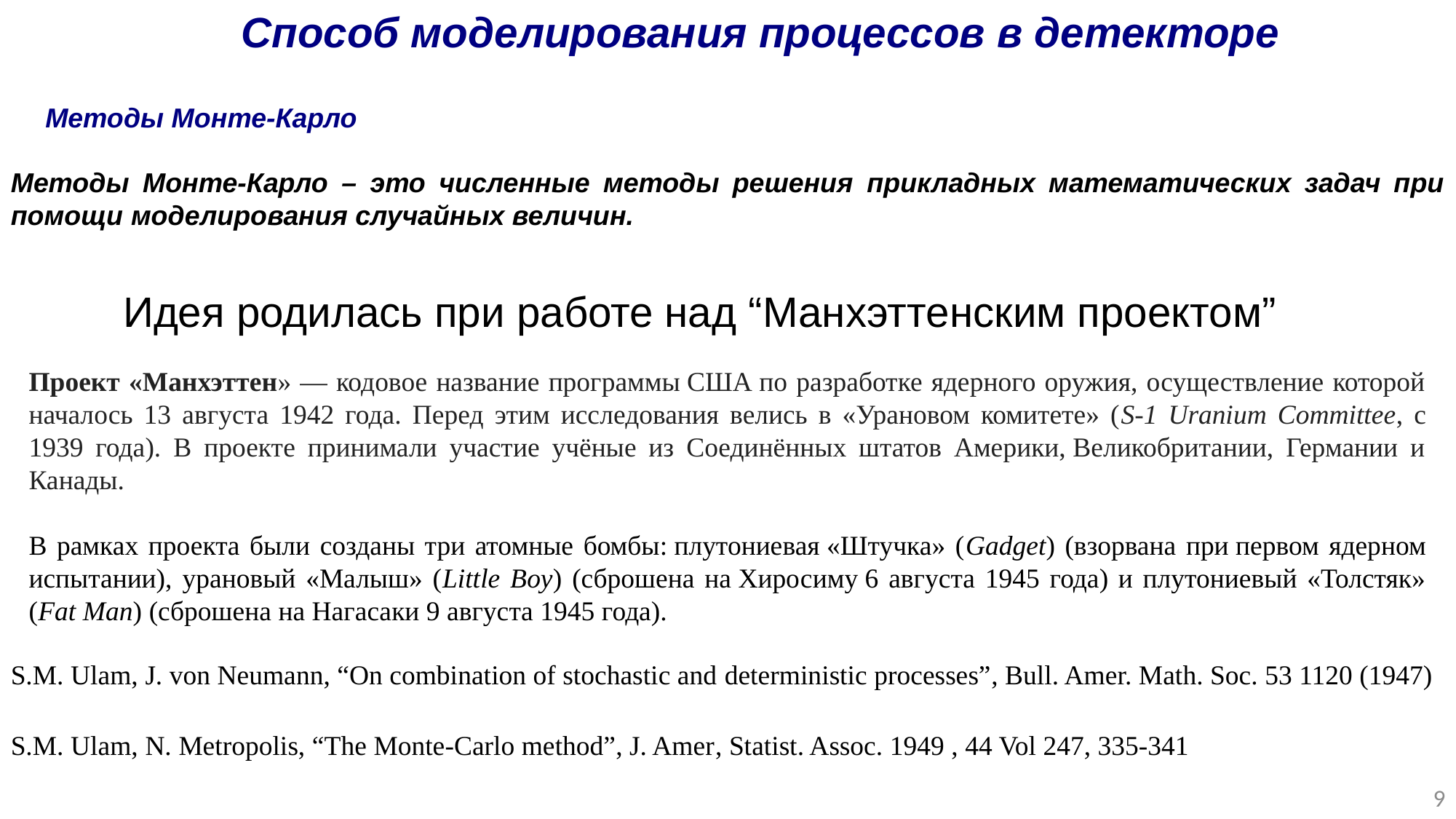

Cпособ моделирования процессов в детекторе
Методы Монте-Карло
Методы Монте-Карло – это численные методы решения прикладных математических задач при помощи моделирования случайных величин.
Идея родилась при работе над “Манхэттенским проектом”
Проект «Манхэттен» — кодовое название программы США по разработке ядерного оружия, осуществление которой началось 13 августа 1942 года. Перед этим исследования велись в «Урановом комитете» (S-1 Uranium Committee, с 1939 года). В проекте принимали участие учёные из Соединённых штатов Америки, Великобритании, Германии и Канады.

В рамках проекта были созданы три атомные бомбы: плутониевая «Штучка» (Gadget) (взорвана при первом ядерном испытании), урановый «Малыш» (Little Boy) (сброшена на Хиросиму 6 августа 1945 года) и плутониевый «Толстяк» (Fat Man) (сброшена на Нагасаки 9 августа 1945 года).
S.M. Ulam, J. von Neumann, “On combination of stochastic and deterministic processes”, Bull. Amer. Math. Soc. 53 1120 (1947)
S.M. Ulam, N. Metropolis, “The Monte-Carlo method”, J. Amer, Statist. Assoc. 1949 , 44 Vol 247, 335-341
9